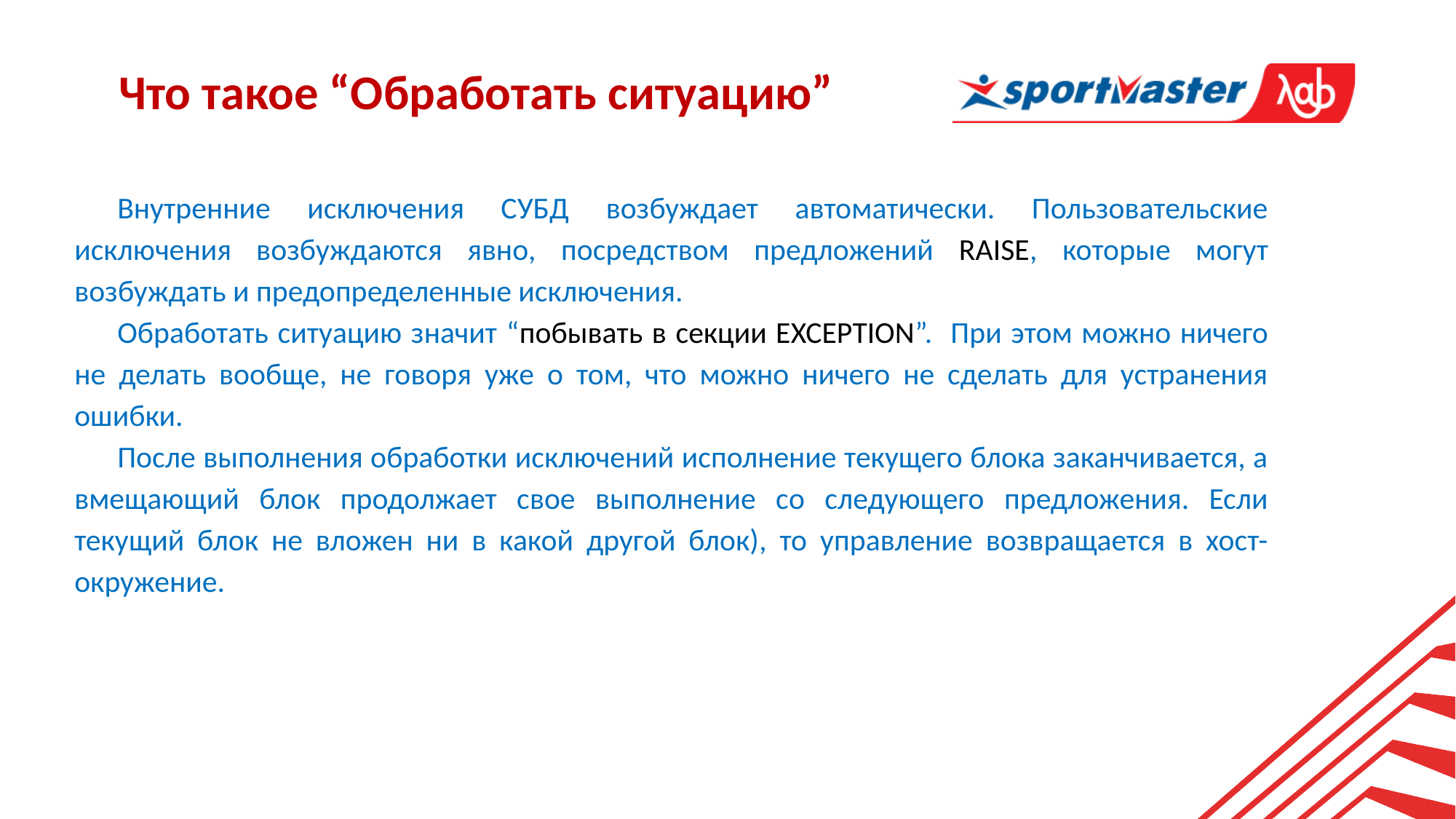

Что такое “Обработать ситуацию”
Внутренние исключения СУБД возбуждает автоматически. Пользовательские исключения возбуждаются явно, посредством предложений RAISE, которые могут возбуждать и предопределенные исключения.
Обработать ситуацию значит “побывать в секции EXCEPTION”.  При этом можно ничего не делать вообще, не говоря уже о том, что можно ничего не сделать для устранения ошибки.
После выполнения обработки исключений исполнение текущего блока заканчивается, а вмещающий блок продолжает свое выполнение со следующего предложения. Если текущий блок не вложен ни в какой другой блок), то управление возвращается в хост-окружение.